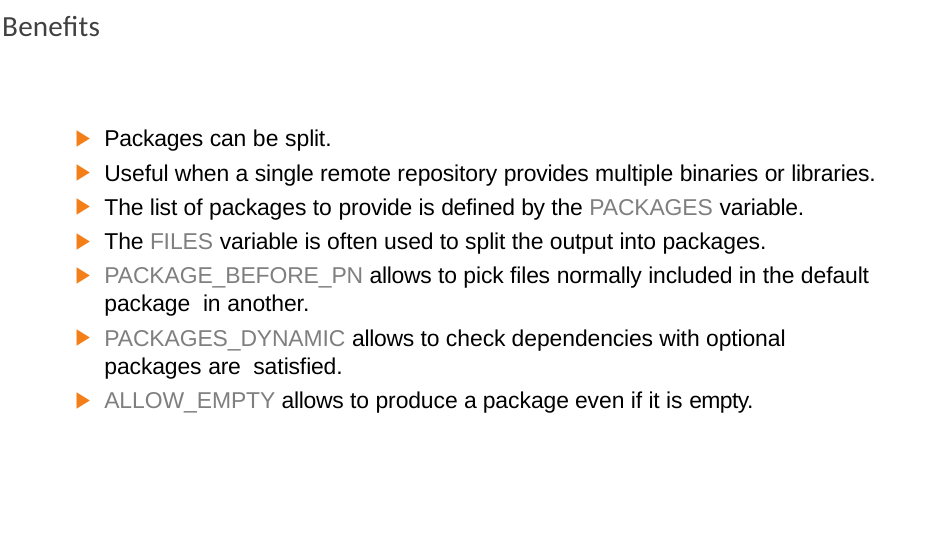

# Benefits
Packages can be split.
Useful when a single remote repository provides multiple binaries or libraries.
The list of packages to provide is defined by the PACKAGES variable.
The FILES variable is often used to split the output into packages.
PACKAGE_BEFORE_PN allows to pick files normally included in the default package  in another.
PACKAGES_DYNAMIC allows to check dependencies with optional packages are  satisfied.
ALLOW_EMPTY allows to produce a package even if it is empty.
223/300
Remake by Mao Huynh